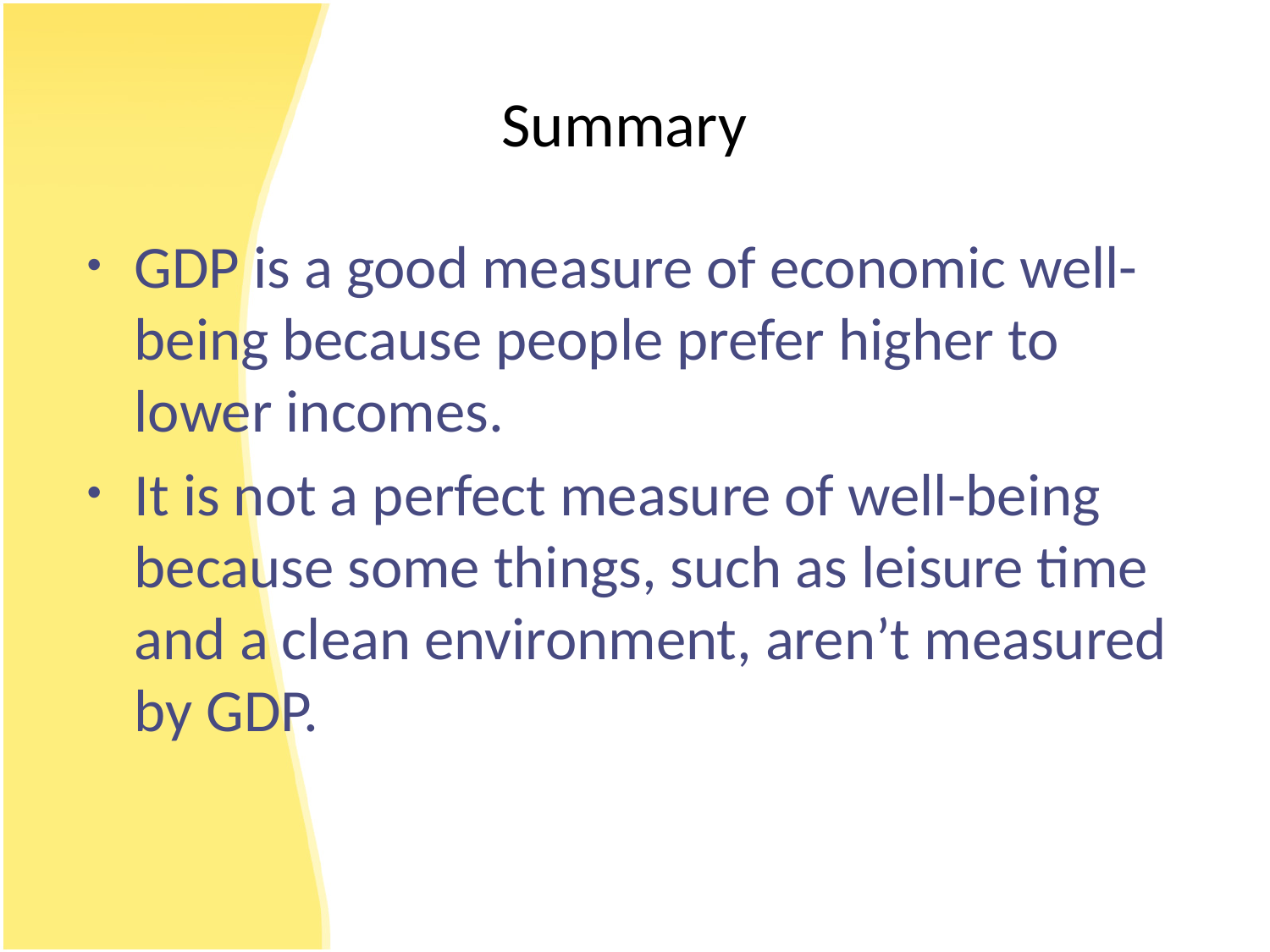

# Summary
GDP is a good measure of economic well-being because people prefer higher to lower incomes.
It is not a perfect measure of well-being because some things, such as leisure time and a clean environment, aren’t measured by GDP.